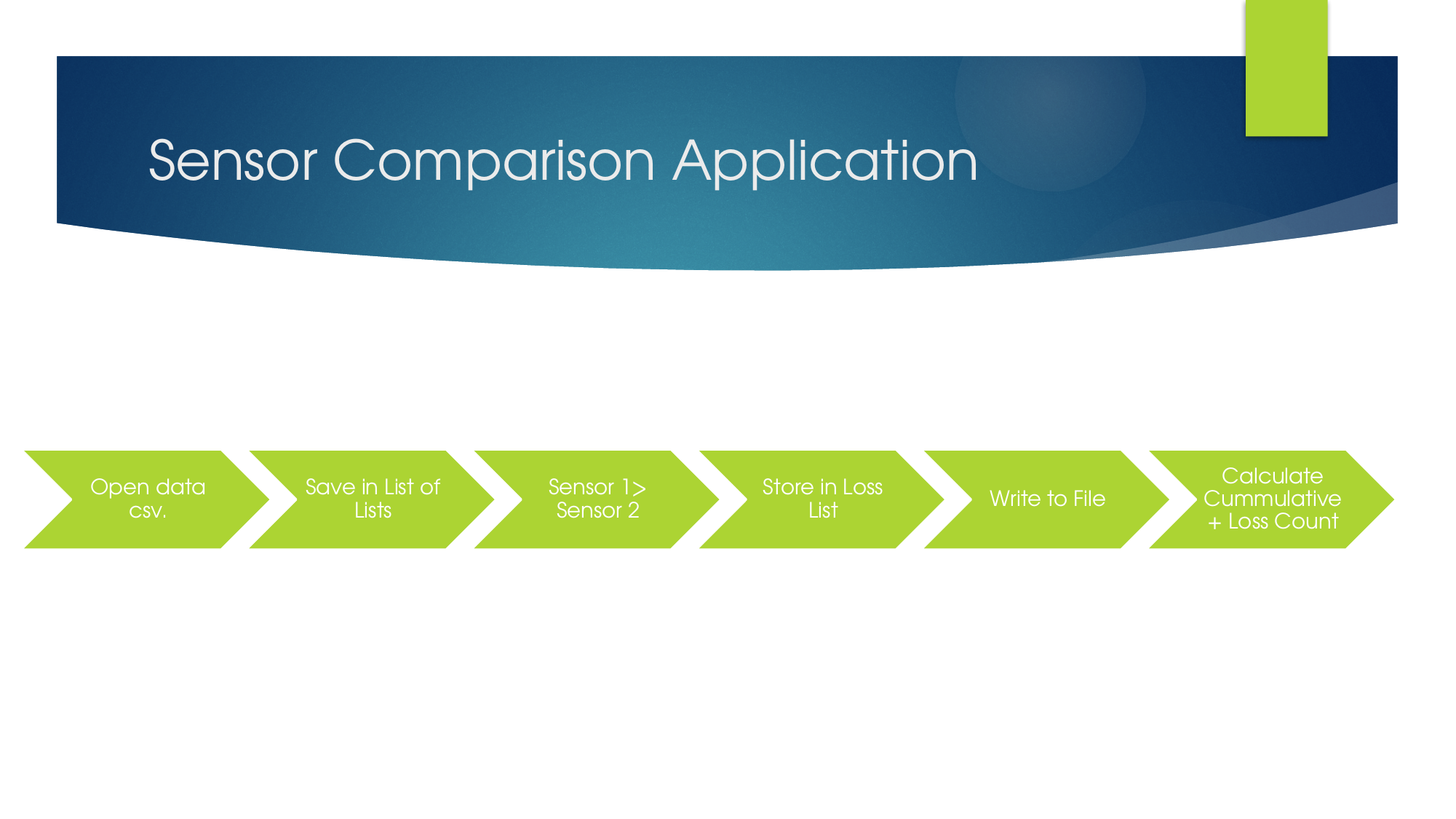

# Sensor Comparison Application
Open data csv.
Save in List of Lists
Sensor 1> Sensor 2
Store in Loss List
Write to File
Calculate Cummulative + Loss Count